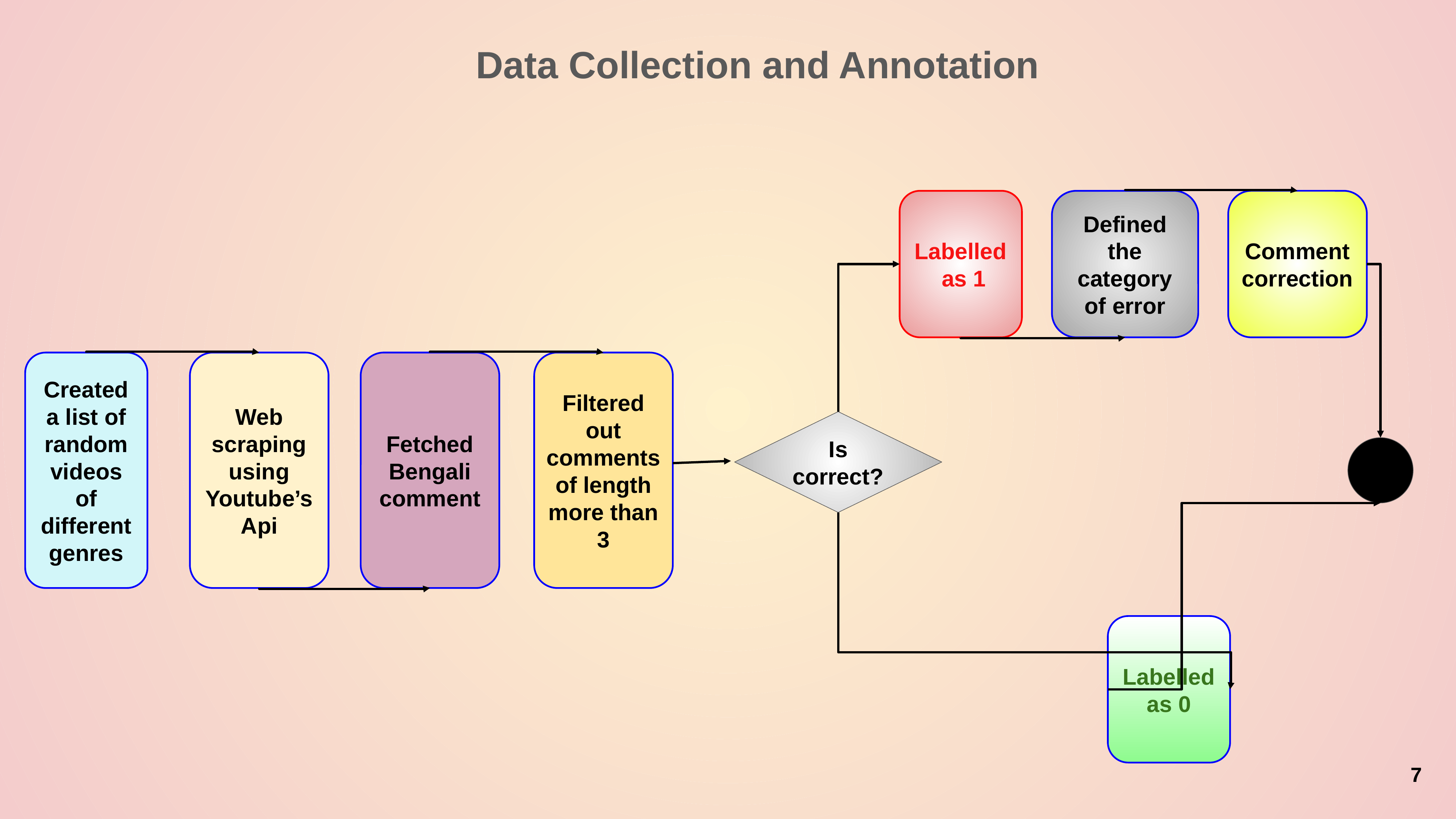

Data Collection and Annotation
Labelled
 as 1
Defined the category of error
Comment correction
Created a list of random videos of different genres
Web scraping using Youtube’s Api
Fetched Bengali comment
Filtered out comments of length more than 3
Is correct?

Labelled as 0
7